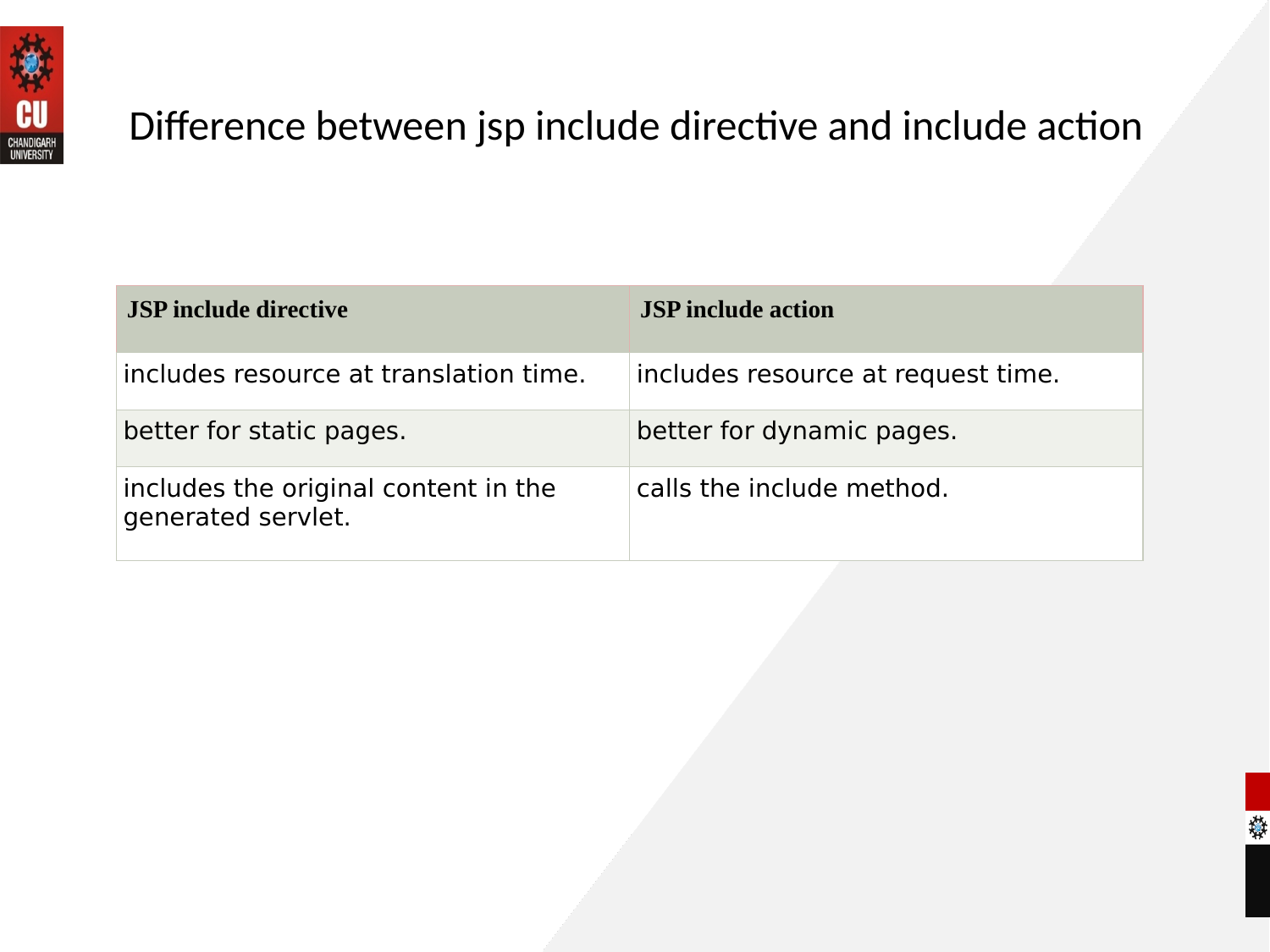

# Difference between jsp include directive and include action
| JSP include directive | JSP include action |
| --- | --- |
| includes resource at translation time. | includes resource at request time. |
| better for static pages. | better for dynamic pages. |
| includes the original content in the generated servlet. | calls the include method. |